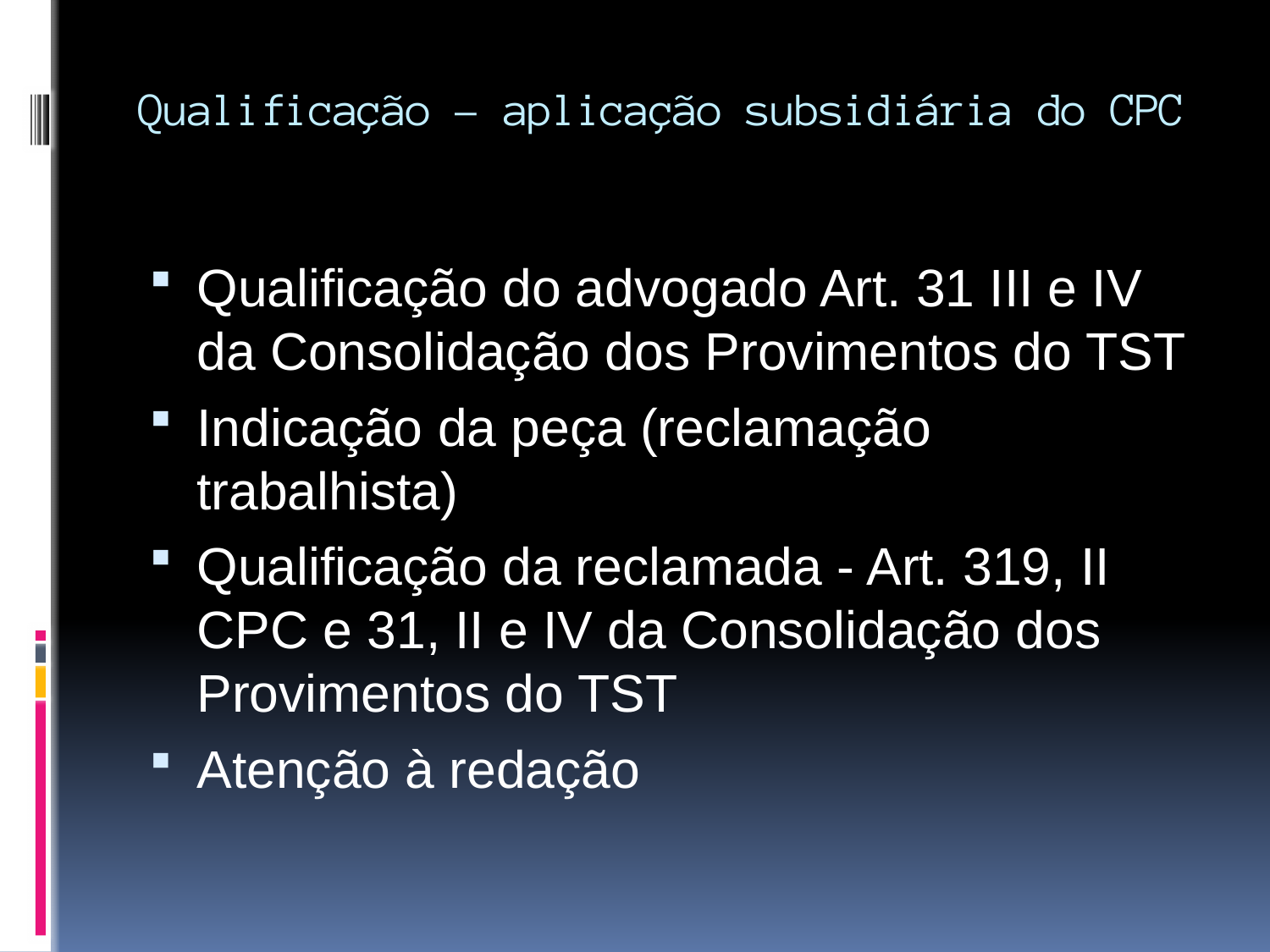

# Qualificação – aplicação subsidiária do CPC
Qualificação do advogado Art. 31 III e IV da Consolidação dos Provimentos do TST
Indicação da peça (reclamação trabalhista)
Qualificação da reclamada - Art. 319, II CPC e 31, II e IV da Consolidação dos Provimentos do TST
Atenção à redação